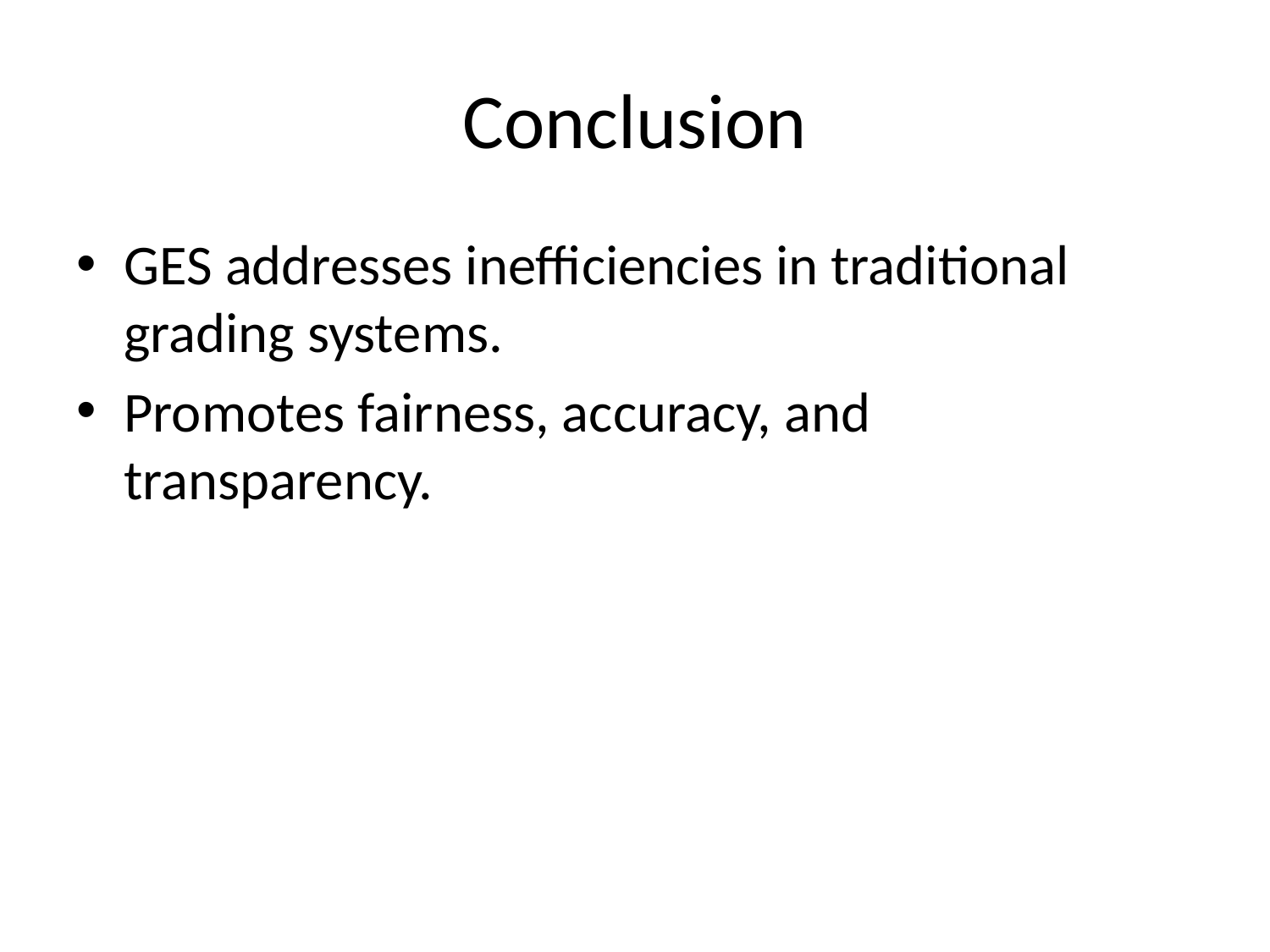

# Conclusion
GES addresses inefficiencies in traditional grading systems.
Promotes fairness, accuracy, and transparency.